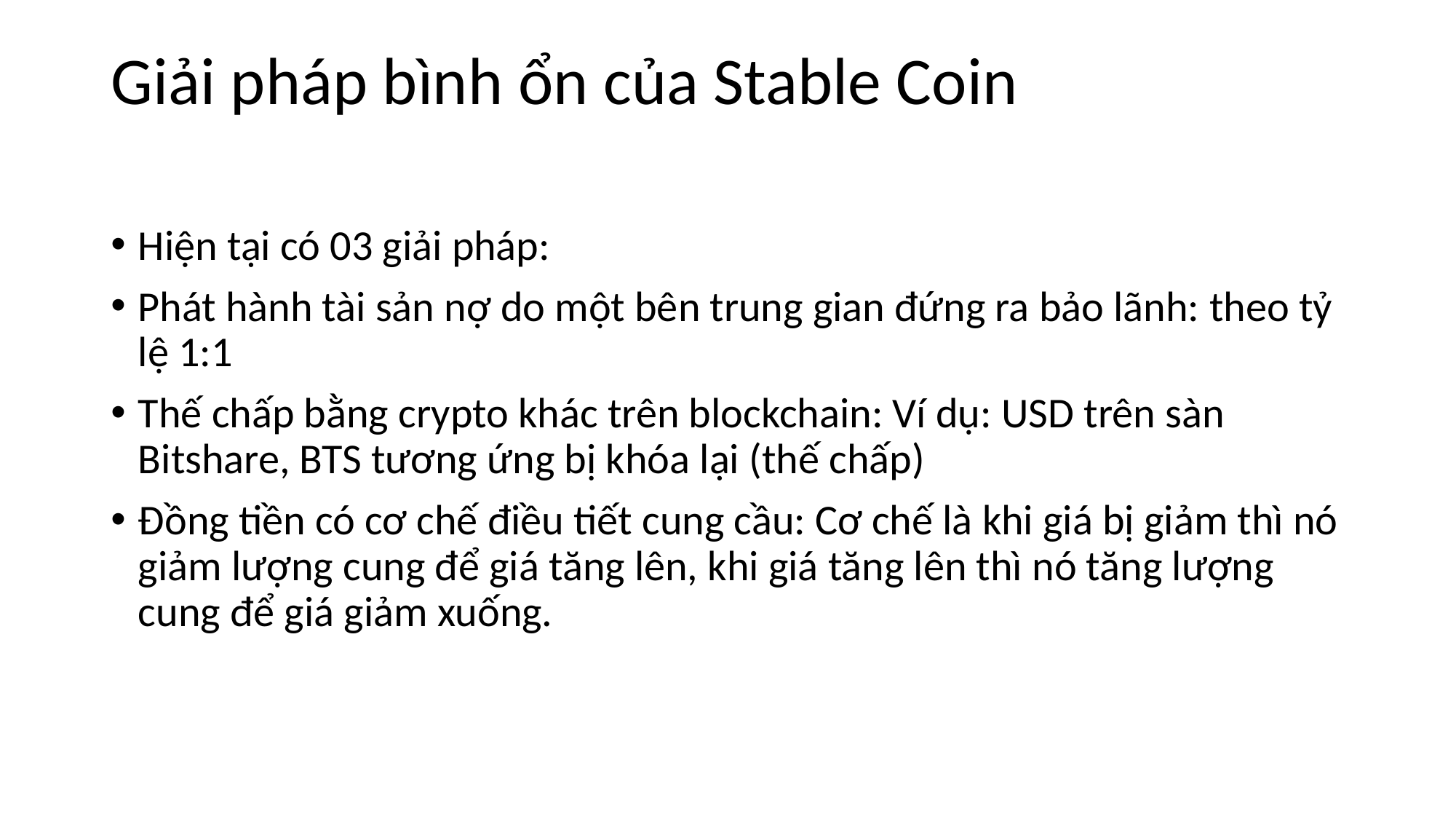

# Giải pháp bình ổn của Stable Coin
Hiện tại có 03 giải pháp:
Phát hành tài sản nợ do một bên trung gian đứng ra bảo lãnh: theo tỷ lệ 1:1
Thế chấp bằng crypto khác trên blockchain: Ví dụ: USD trên sàn Bitshare, BTS tương ứng bị khóa lại (thế chấp)
Đồng tiền có cơ chế điều tiết cung cầu: Cơ chế là khi giá bị giảm thì nó giảm lượng cung để giá tăng lên, khi giá tăng lên thì nó tăng lượng cung để giá giảm xuống.